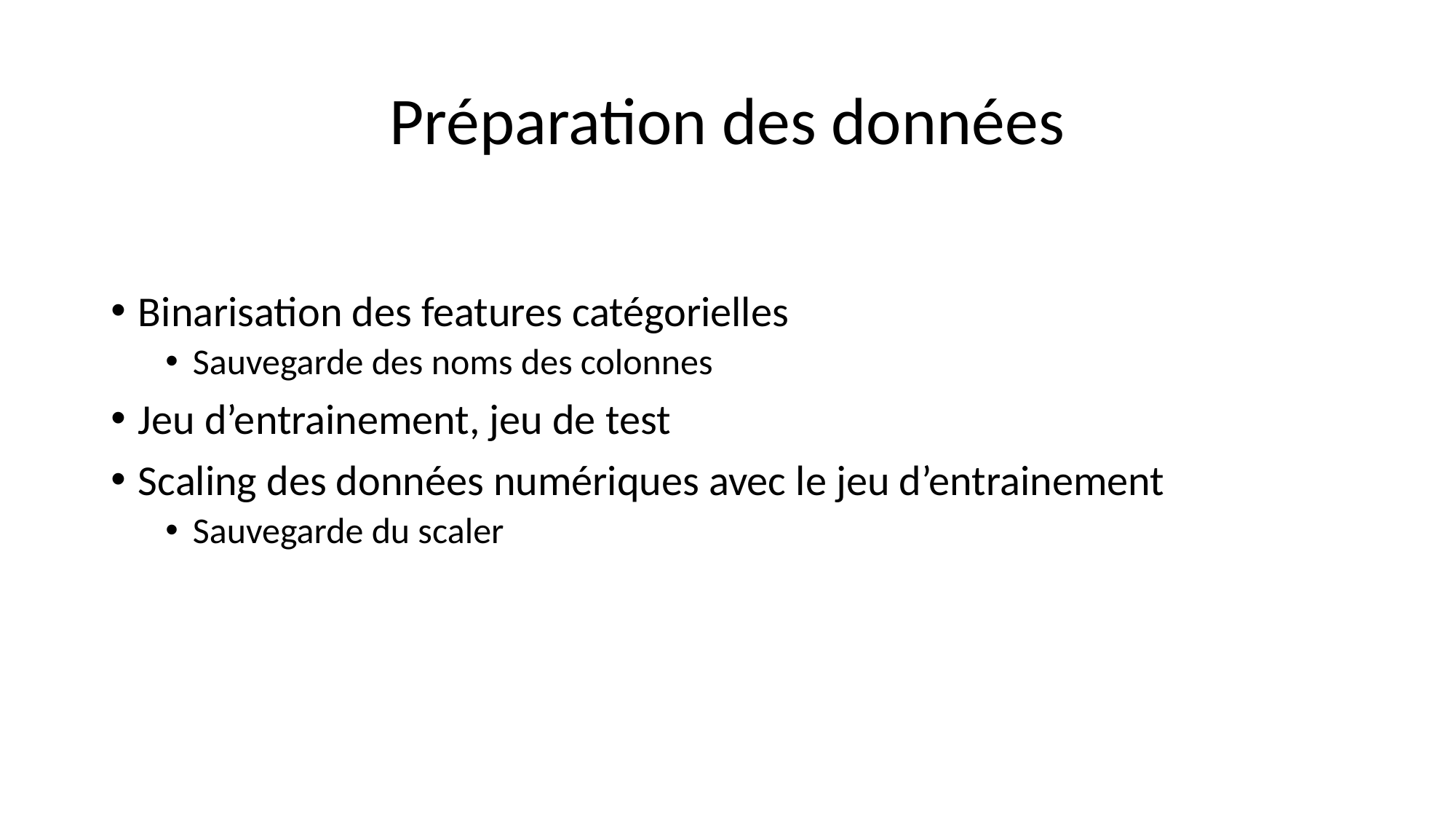

# Préparation des données

Binarisation des features catégorielles
Sauvegarde des noms des colonnes
Jeu d’entrainement, jeu de test
Scaling des données numériques avec le jeu d’entrainement
Sauvegarde du scaler